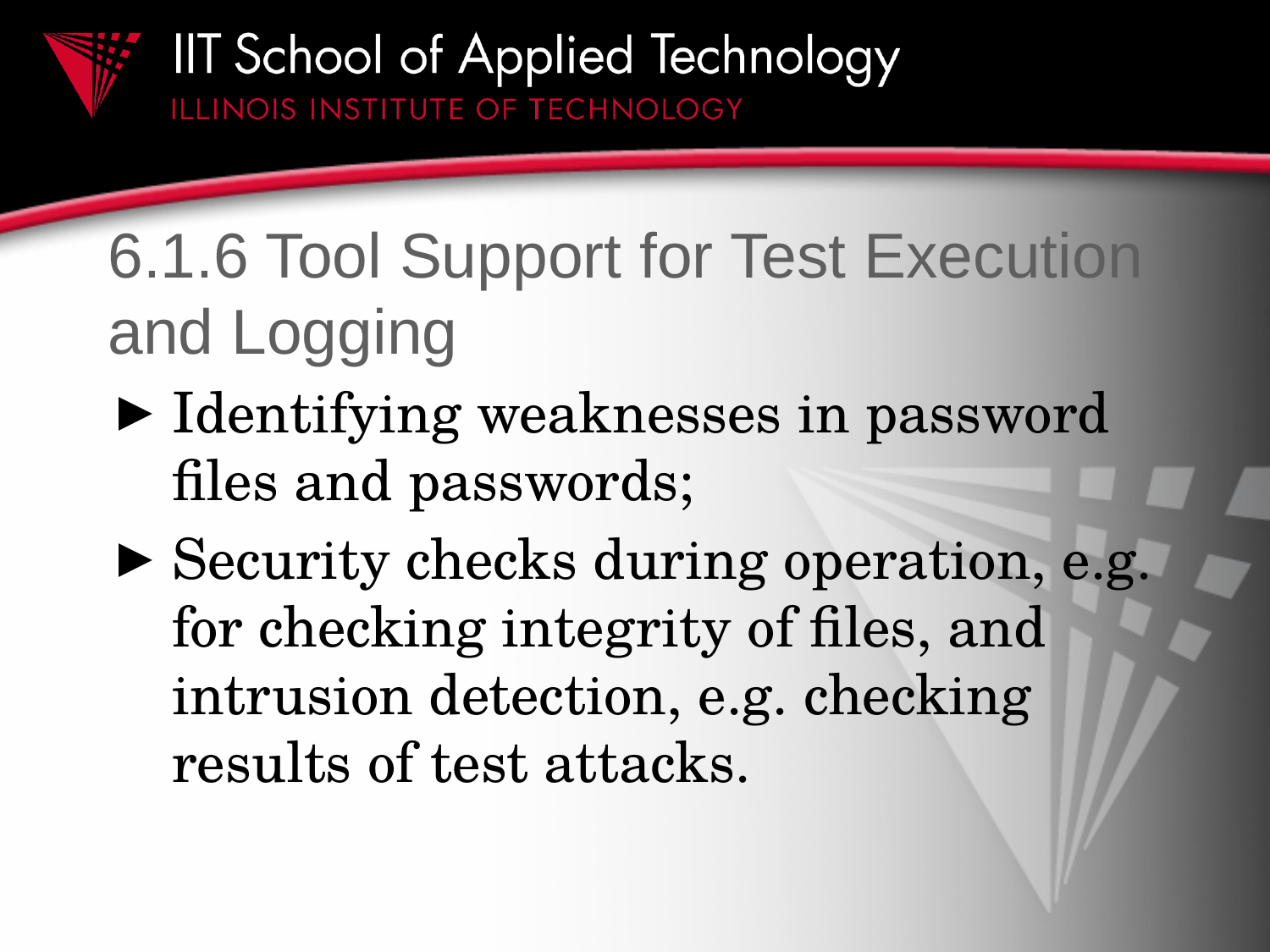

# 6.1.6 Tool Support for Test Execution and Logging
Identifying weaknesses in password files and passwords;
Security checks during operation, e.g. for checking integrity of files, and intrusion detection, e.g. checking results of test attacks.